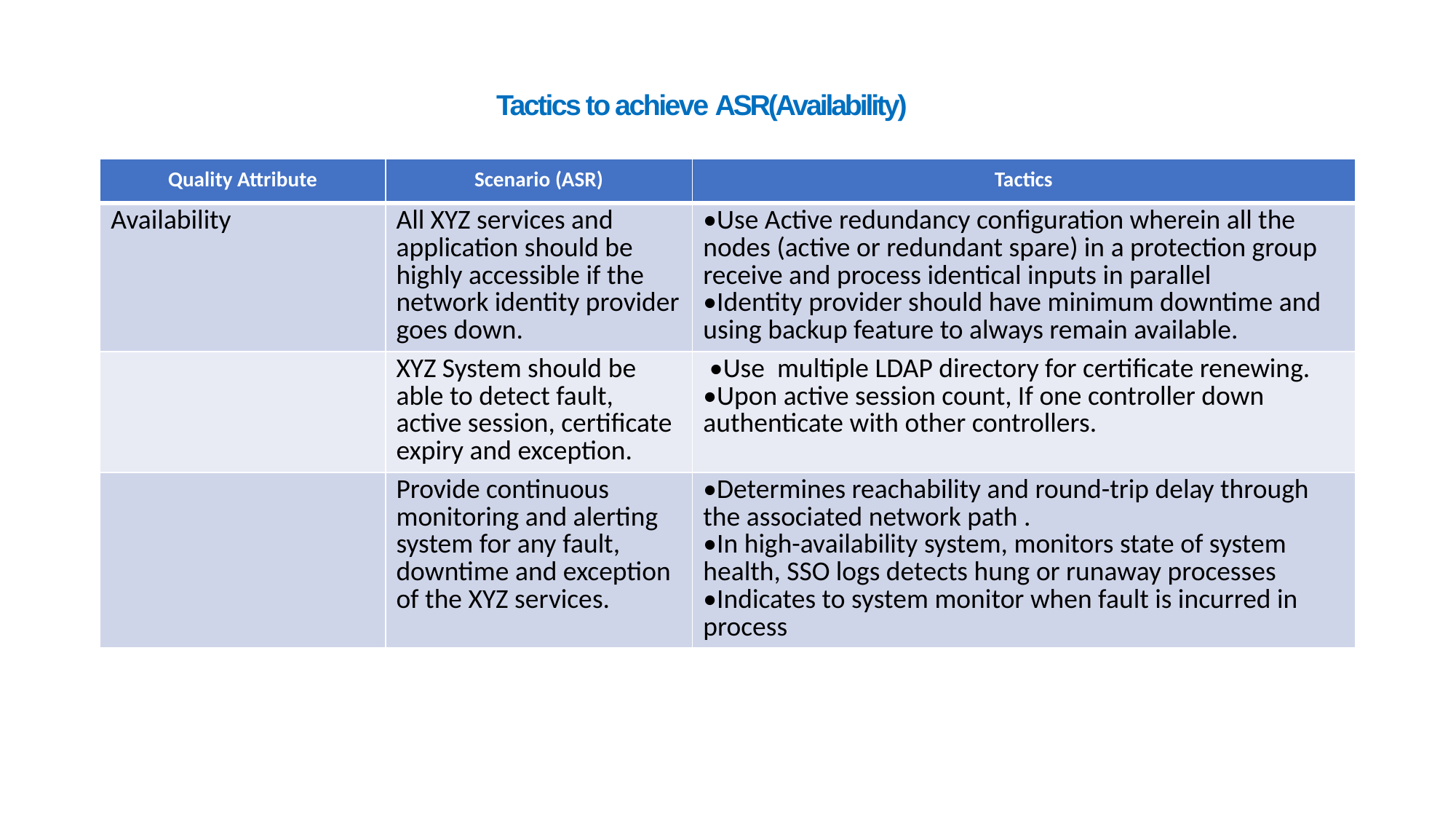

# Tactics to achieve ASR(Availability)
| Quality Attribute | Scenario (ASR) | Tactics |
| --- | --- | --- |
| Availability | All XYZ services and application should be highly accessible if the network identity provider goes down. | •Use Active redundancy configuration wherein all the nodes (active or redundant spare) in a protection group receive and process identical inputs in parallel •Identity provider should have minimum downtime and using backup feature to always remain available. |
|  | XYZ System should be able to detect fault, active session, certificate expiry and exception. | •Use multiple LDAP directory for certificate renewing. •Upon active session count, If one controller down authenticate with other controllers. |
|  | Provide continuous monitoring and alerting system for any fault, downtime and exception of the XYZ services. | •Determines reachability and round-trip delay through the associated network path . •In high-availability system, monitors state of system health, SSO logs detects hung or runaway processes •Indicates to system monitor when fault is incurred in process |